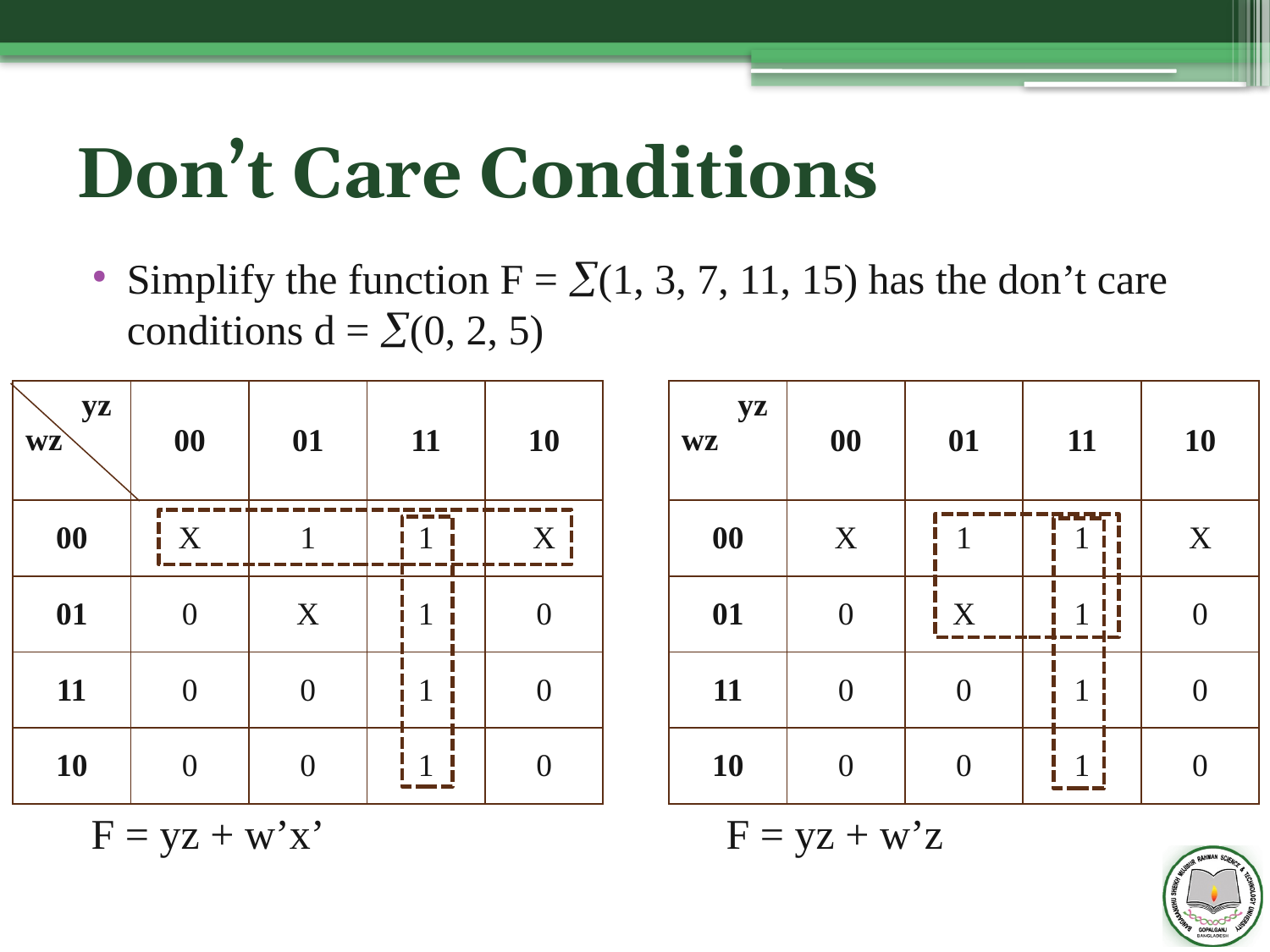

# Don’t Care Conditions
Simplify the function F = ∑(1, 3, 7, 11, 15) has the don’t care conditions d = ∑(0, 2, 5)

F = yz + w’x’				F = yz + w’z
| yz wz | 00 | 01 | 11 | 10 |
| --- | --- | --- | --- | --- |
| 00 | X | 1 | 1 | X |
| 01 | 0 | X | 1 | 0 |
| 11 | 0 | 0 | 1 | 0 |
| 10 | 0 | 0 | 1 | 0 |
| yz wz | 00 | 01 | 11 | 10 |
| --- | --- | --- | --- | --- |
| 00 | X | 1 | 1 | X |
| 01 | 0 | X | 1 | 0 |
| 11 | 0 | 0 | 1 | 0 |
| 10 | 0 | 0 | 1 | 0 |